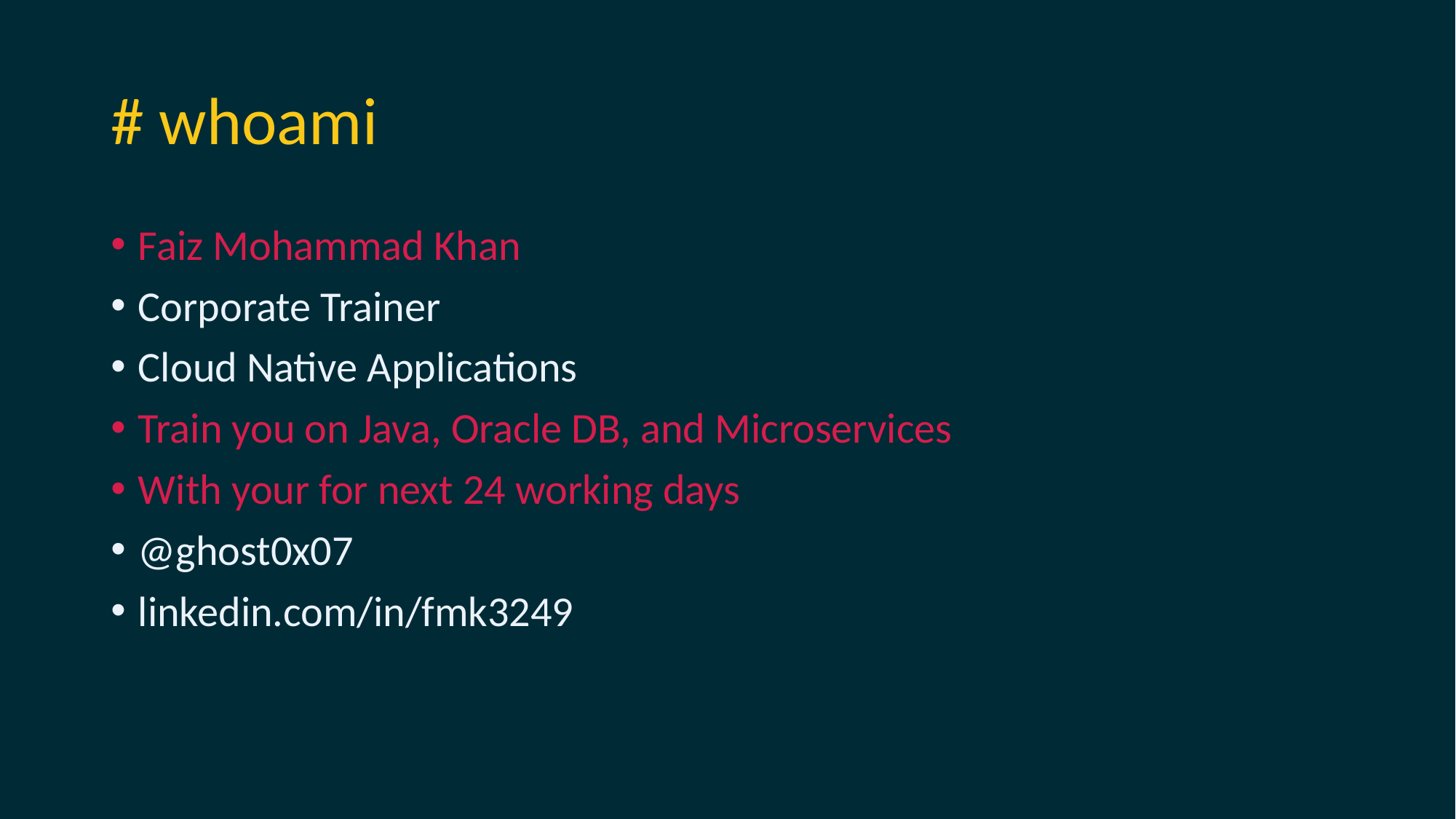

# # whoami
Faiz Mohammad Khan
Corporate Trainer
Cloud Native Applications
Train you on Java, Oracle DB, and Microservices
With your for next 24 working days
@ghost0x07
linkedin.com/in/fmk3249